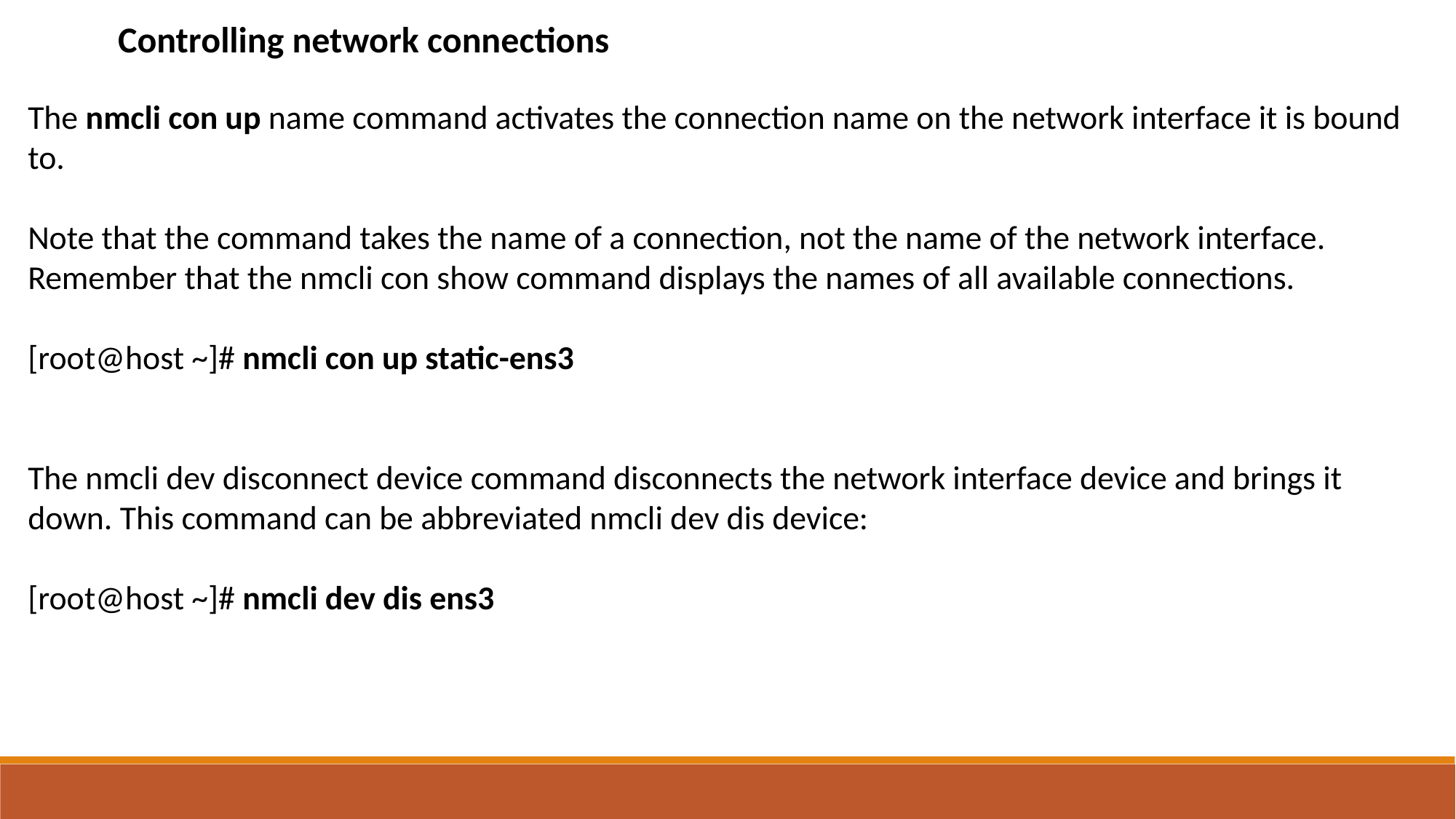

Controlling network connections
The nmcli con up name command activates the connection name on the network interface it is bound to.

Note that the command takes the name of a connection, not the name of the network interface. Remember that the nmcli con show command displays the names of all available connections.

[root@host ~]# nmcli con up static-ens3

The nmcli dev disconnect device command disconnects the network interface device and brings it down. This command can be abbreviated nmcli dev dis device:

[root@host ~]# nmcli dev dis ens3